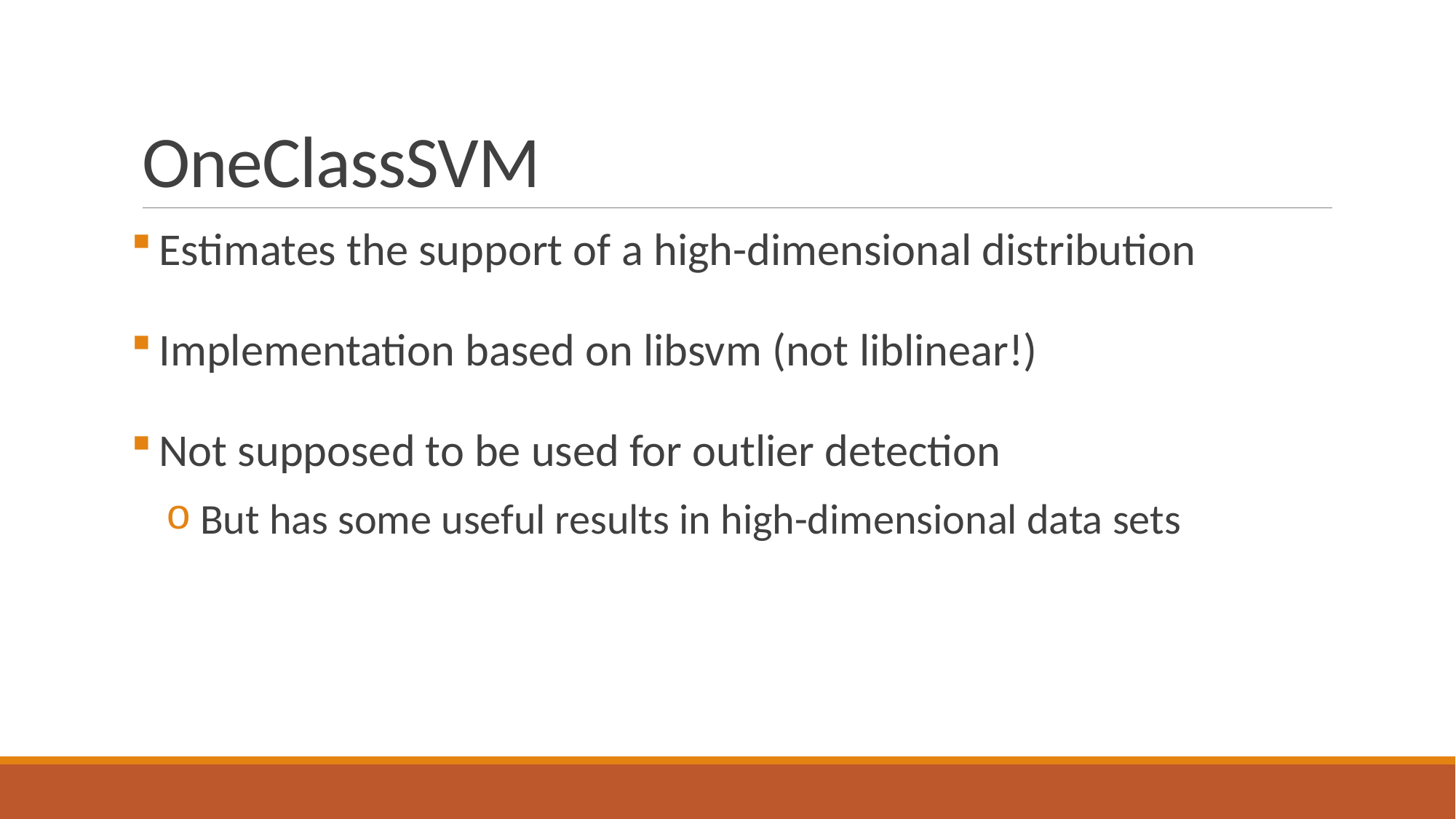

# OneClassSVM
Estimates the support of a high-dimensional distribution
Implementation based on libsvm (not liblinear!)
Not supposed to be used for outlier detection
But has some useful results in high-dimensional data sets